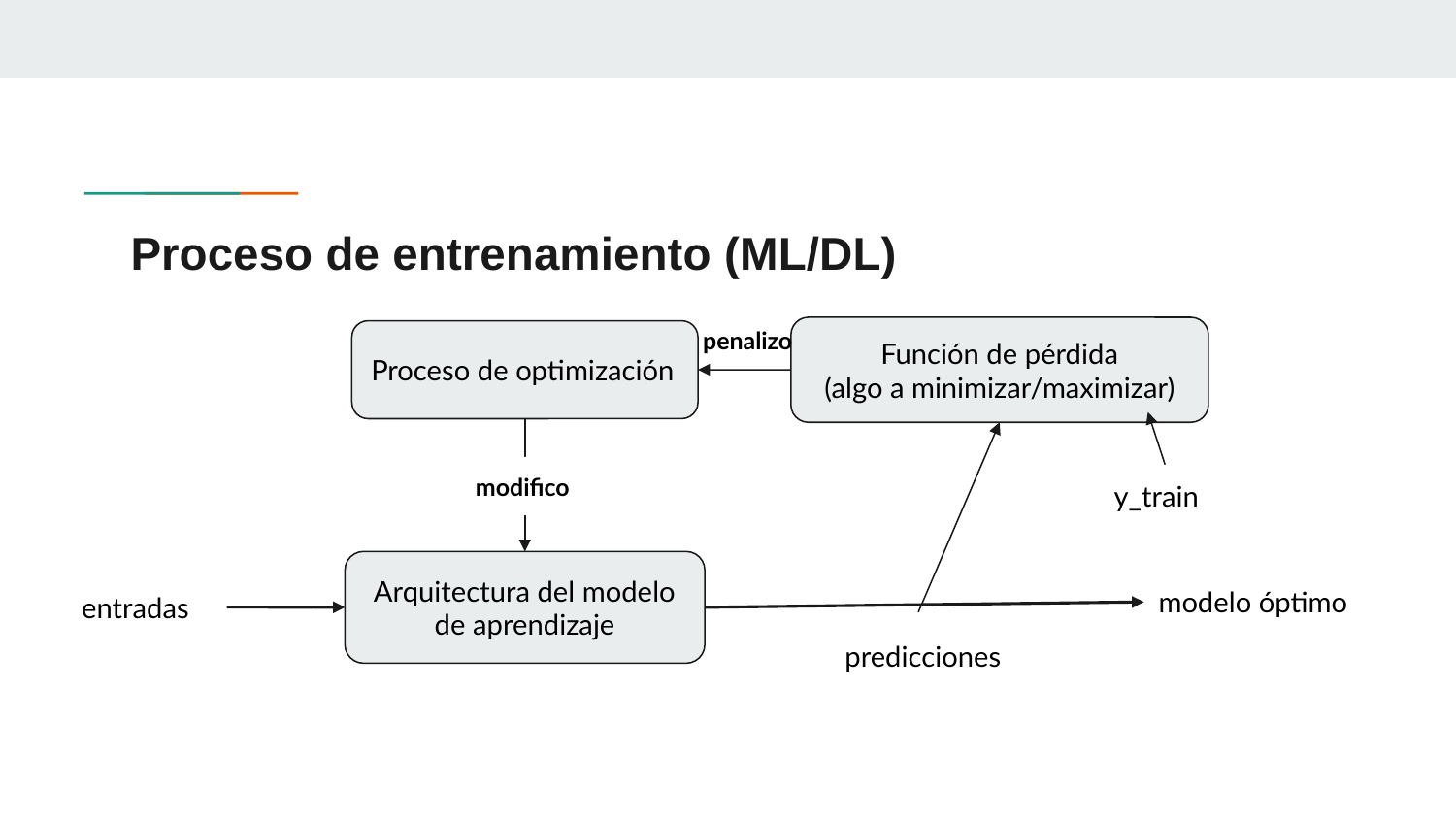

# Proceso de entrenamiento (ML/DL)
penalizo
Función de pérdida
(algo a minimizar/maximizar)
Proceso de optimización
modifico
y_train
Arquitectura del modelo de aprendizaje
modelo óptimo
entradas
predicciones